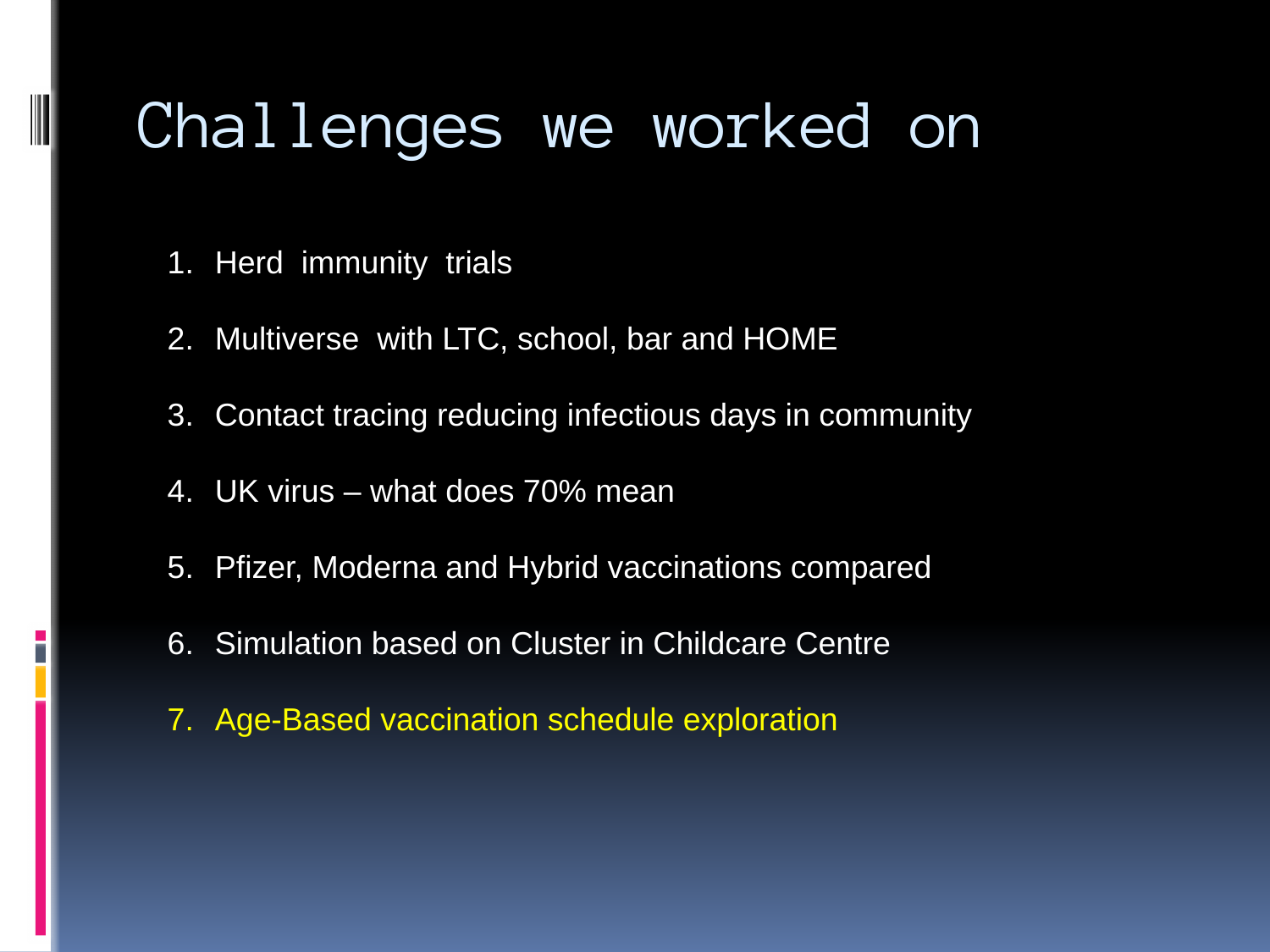

# Challenges we worked on
Herd  immunity  trials

Multiverse  with LTC, school, bar and HOME

Contact tracing reducing infectious days in community

UK virus – what does 70% mean

Pfizer, Moderna and Hybrid vaccinations compared

Simulation based on Cluster in Childcare Centre

Age-Based vaccination schedule exploration